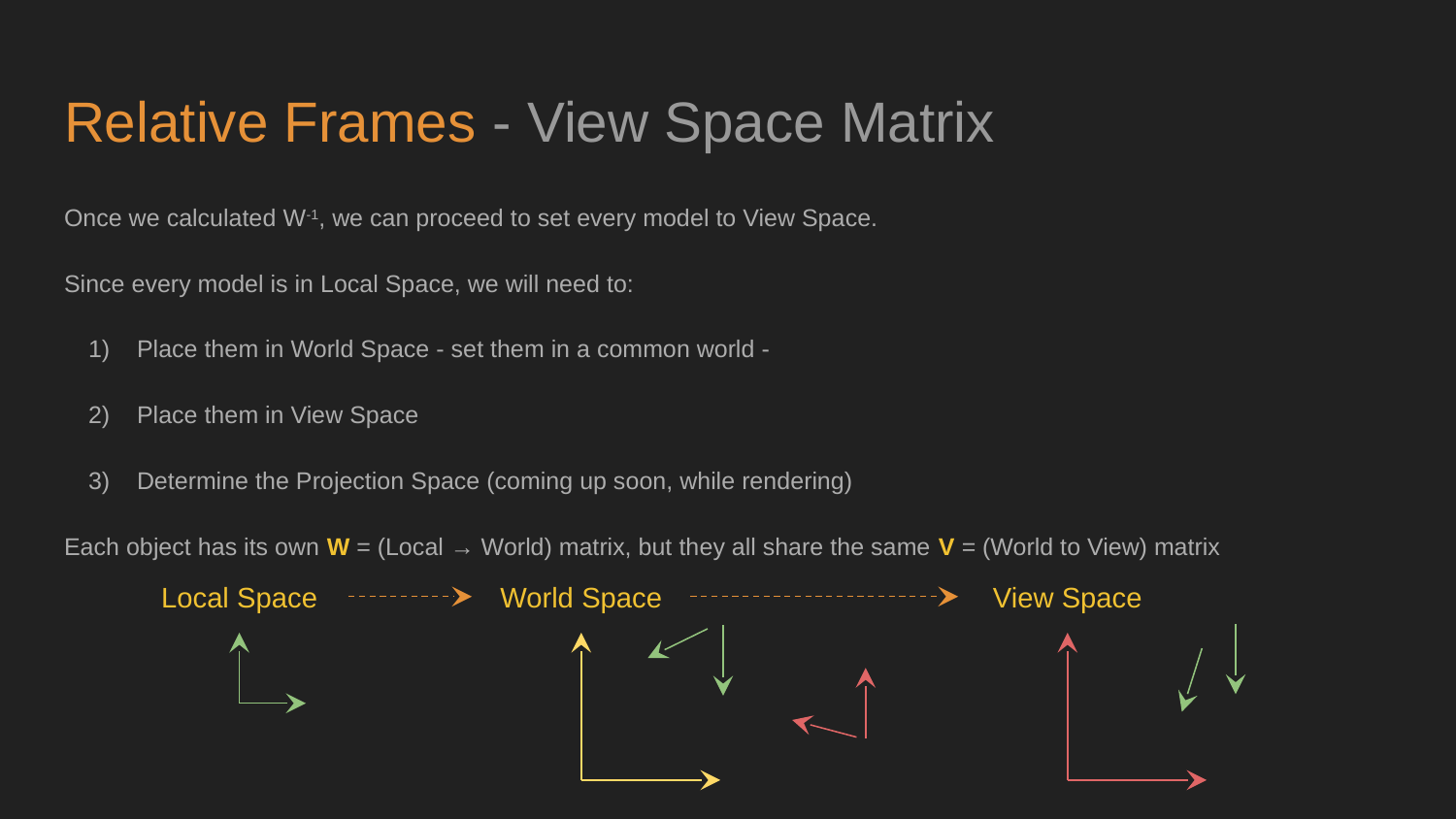

# Relative Frames - View Space Matrix
Once we calculated W-1, we can proceed to set every model to View Space.
Since every model is in Local Space, we will need to:
Place them in World Space - set them in a common world -
Place them in View Space
Determine the Projection Space (coming up soon, while rendering)
Each object has its own W = (Local → World) matrix, but they all share the same V = (World to View) matrix
Local Space
World Space
View Space